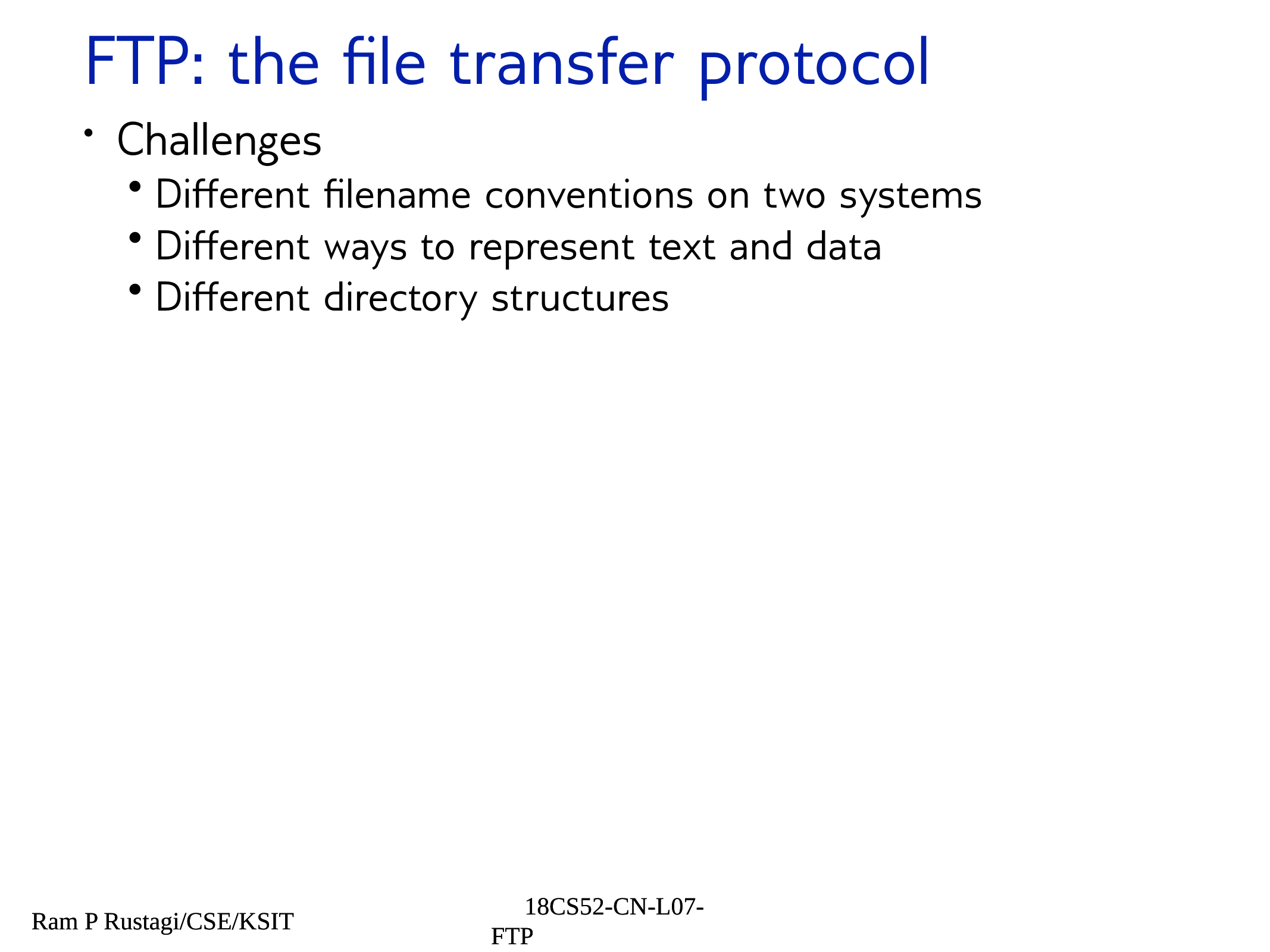

# FTP: the file transfer protocol
Challenges
Different filename conventions on two systems
Different ways to represent text and data
Different directory structures
4
Ram P Rustagi/CSE/KSIT
18CS52-CN-L07-FTP